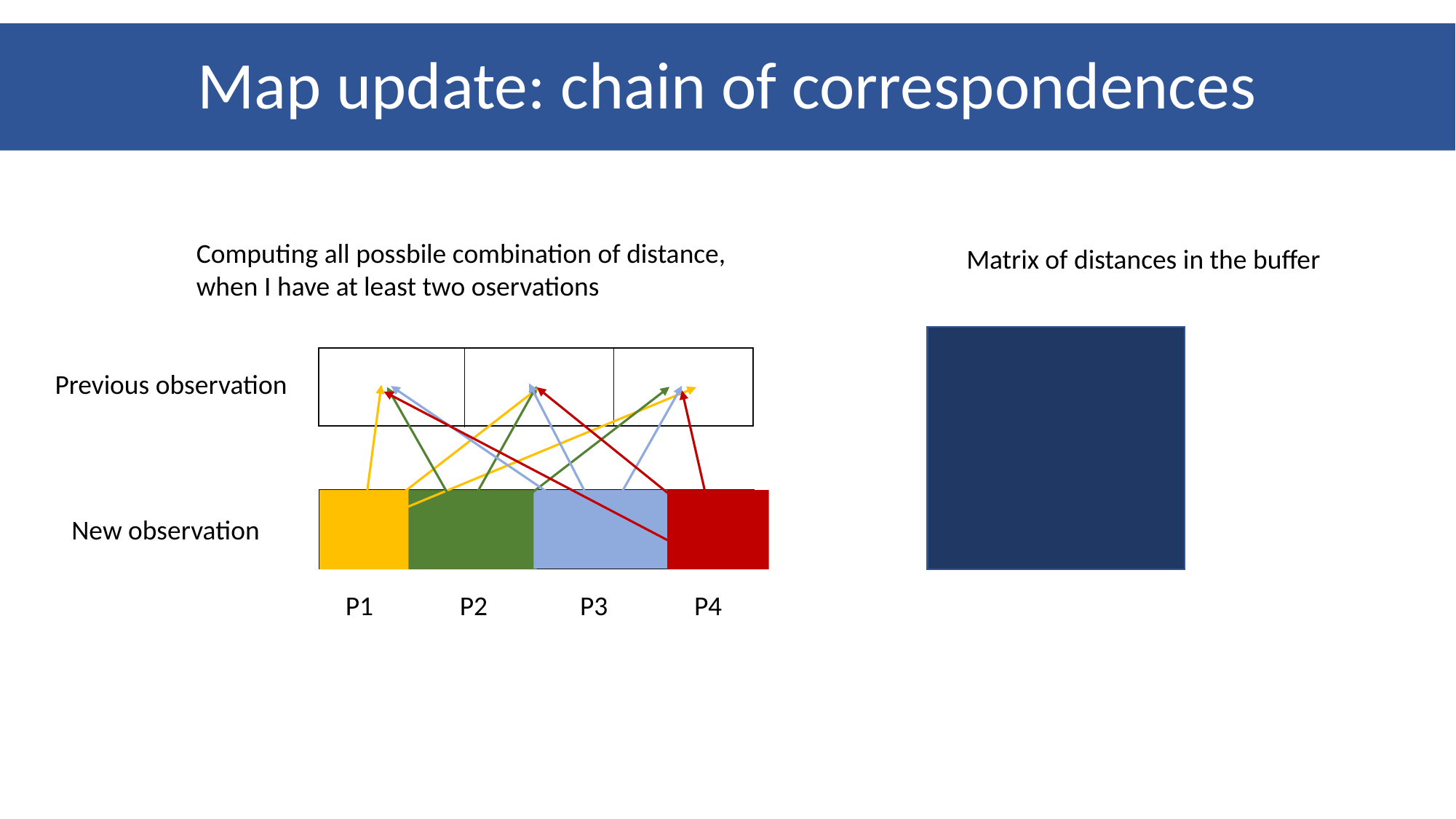

Map update: chain of correspondences
Computing all possbile combination of distance, when I have at least two oservations
Matrix of distances in the buffer

Previous observation

New observation
P1              P2               P3              P4